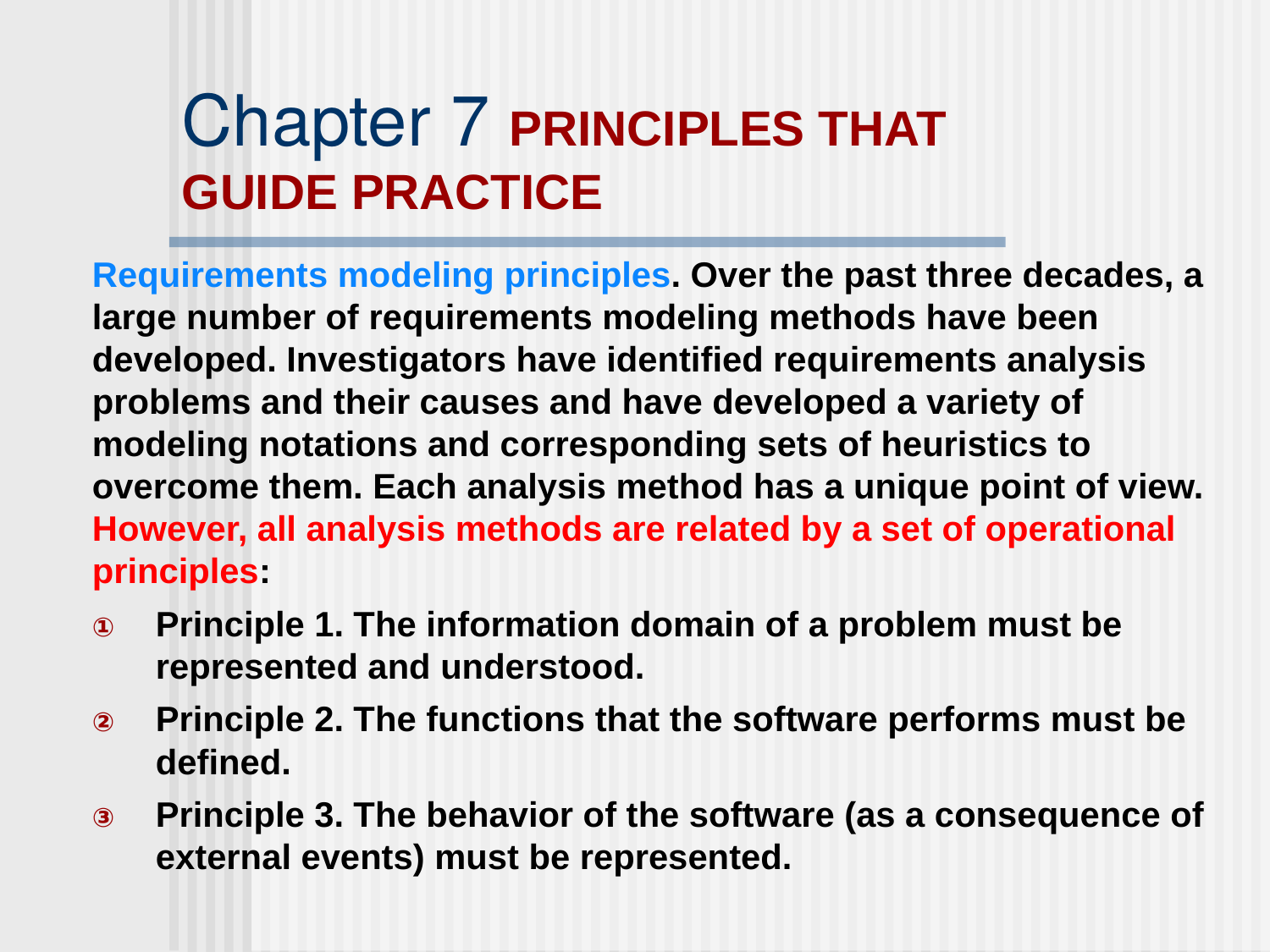

# Chapter 7 PRINCIPLES THAT GUIDE PRACTICE
Requirements modeling principles. Over the past three decades, a large number of requirements modeling methods have been developed. Investigators have identified requirements analysis problems and their causes and have developed a variety of modeling notations and corresponding sets of heuristics to overcome them. Each analysis method has a unique point of view. However, all analysis methods are related by a set of operational principles:
Principle 1. The information domain of a problem must be represented and understood.
Principle 2. The functions that the software performs must be defined.
Principle 3. The behavior of the software (as a consequence of external events) must be represented.
12